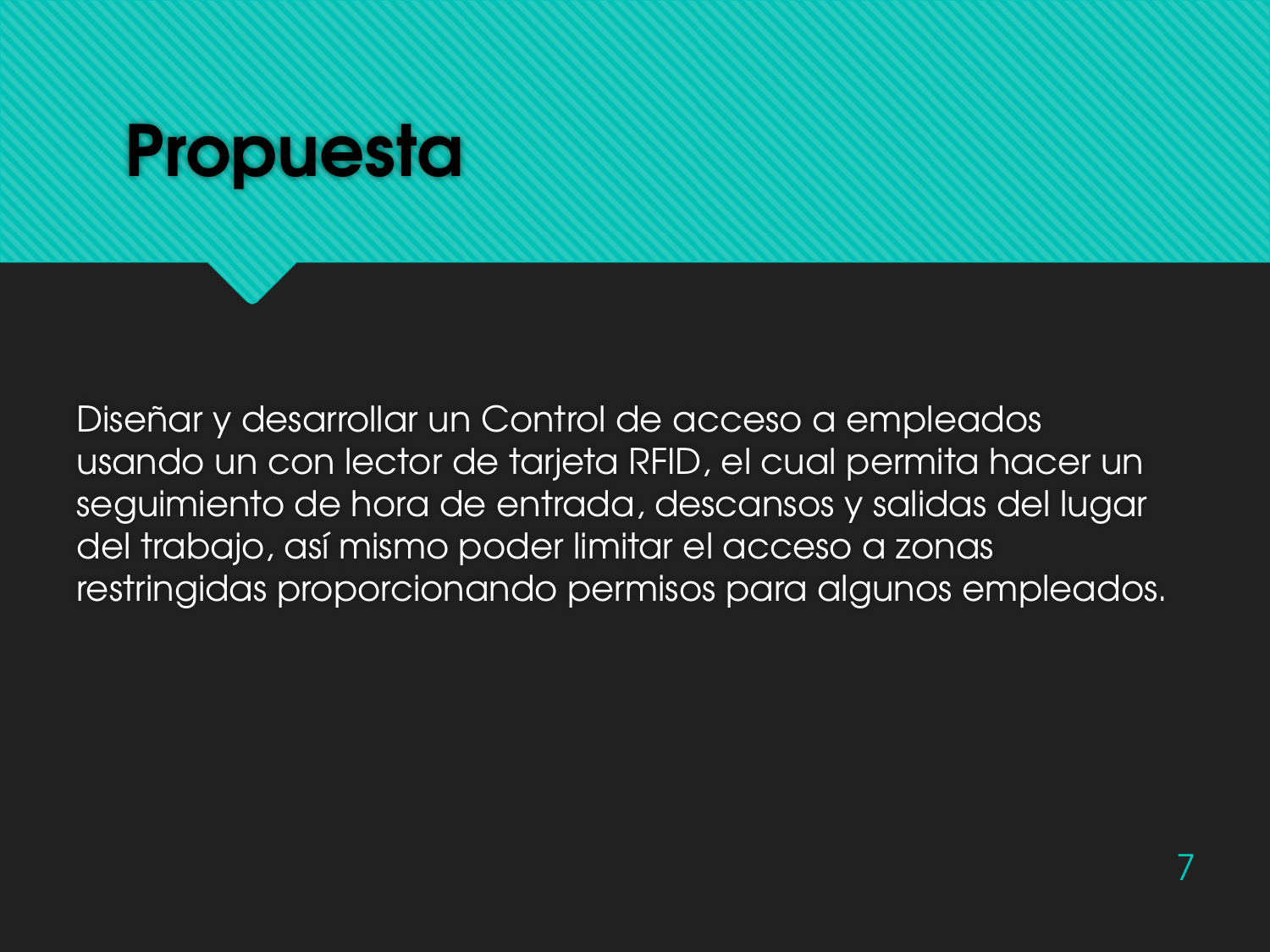

# Propuesta
Diseñar y desarrollar un Control de acceso a empleados usando un con lector de tarjeta RFID, el cual permita hacer un seguimiento de hora de entrada, descansos y salidas del lugar del trabajo, así mismo poder limitar el acceso a zonas restringidas proporcionando permisos para algunos empleados.
7